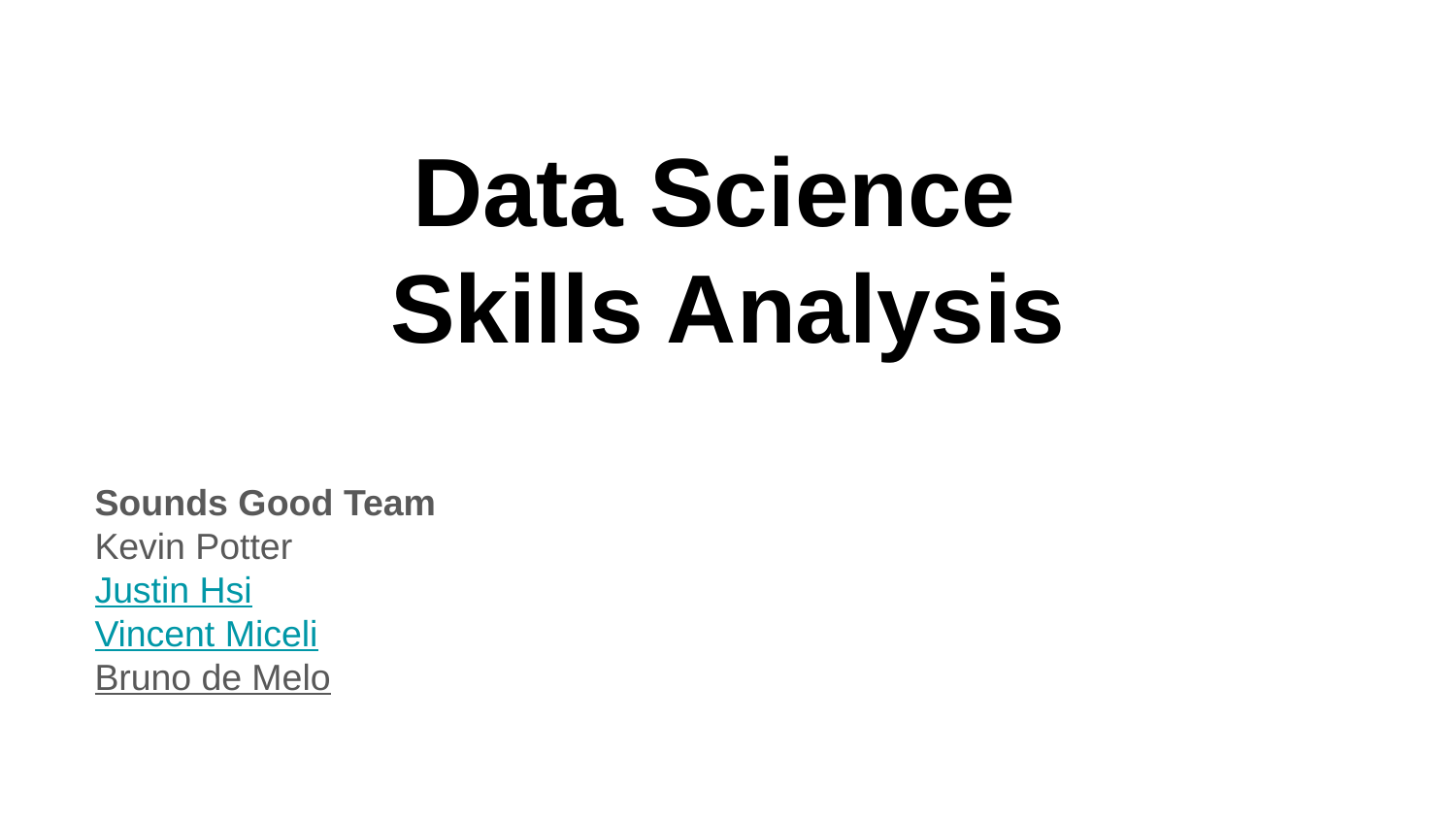

# Data Science
Skills Analysis
Sounds Good Team
Kevin Potter
Justin Hsi
Vincent Miceli
Bruno de Melo